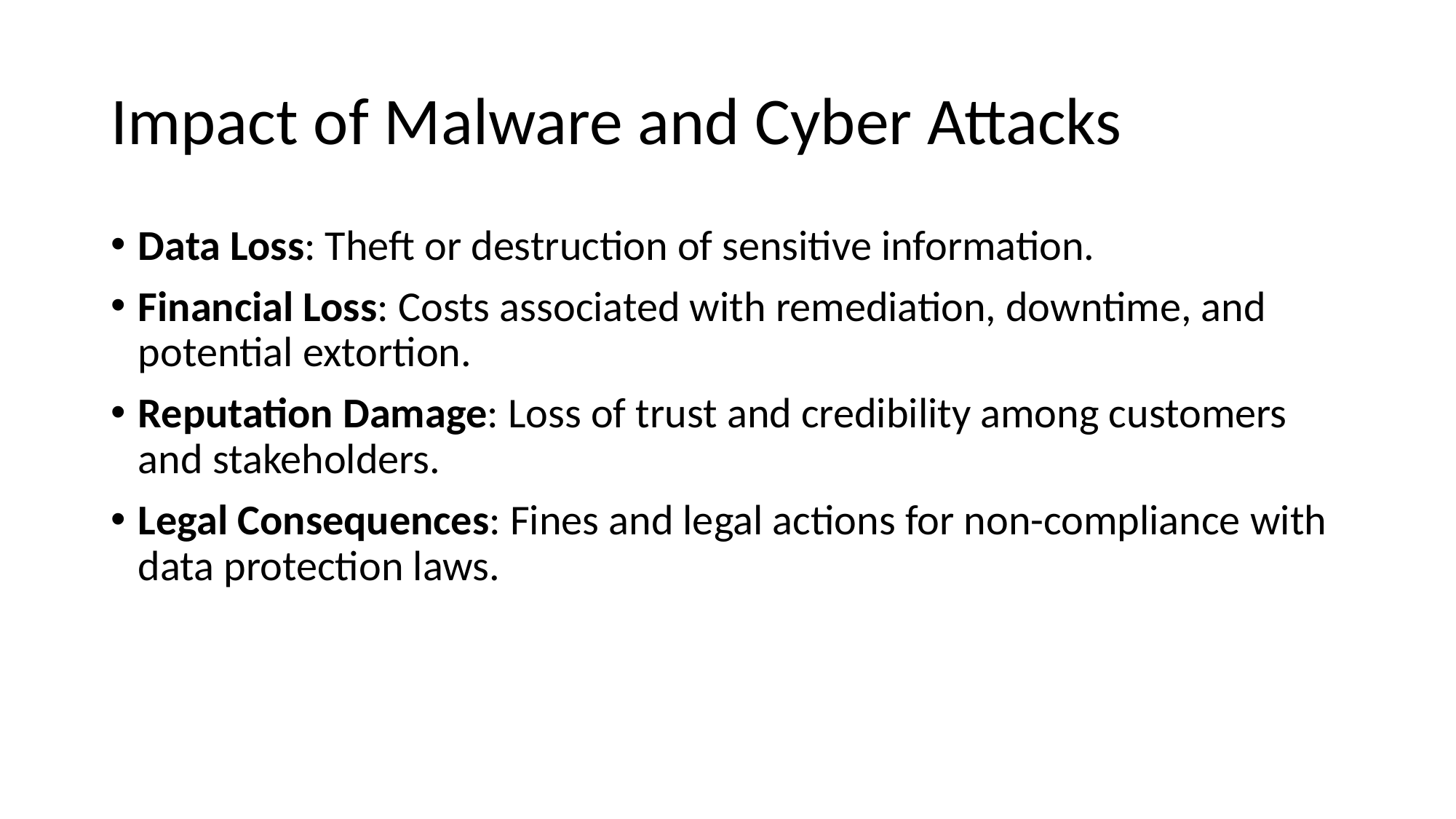

# Impact of Malware and Cyber Attacks
Data Loss: Theft or destruction of sensitive information.
Financial Loss: Costs associated with remediation, downtime, and potential extortion.
Reputation Damage: Loss of trust and credibility among customers and stakeholders.
Legal Consequences: Fines and legal actions for non-compliance with data protection laws.